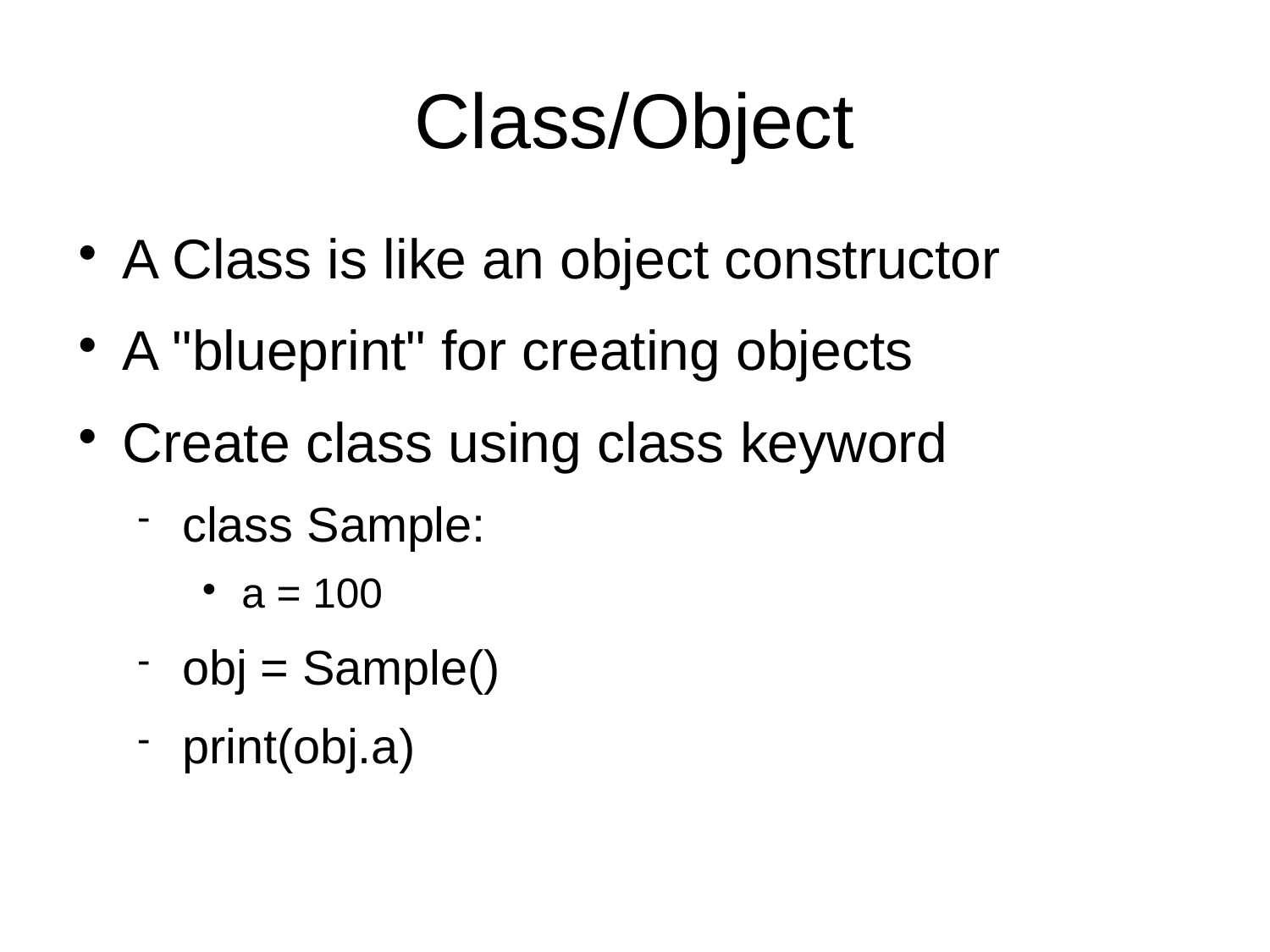

Class/Object
A Class is like an object constructor
A "blueprint" for creating objects
Create class using class keyword
class Sample:
a = 100
obj = Sample()
print(obj.a)